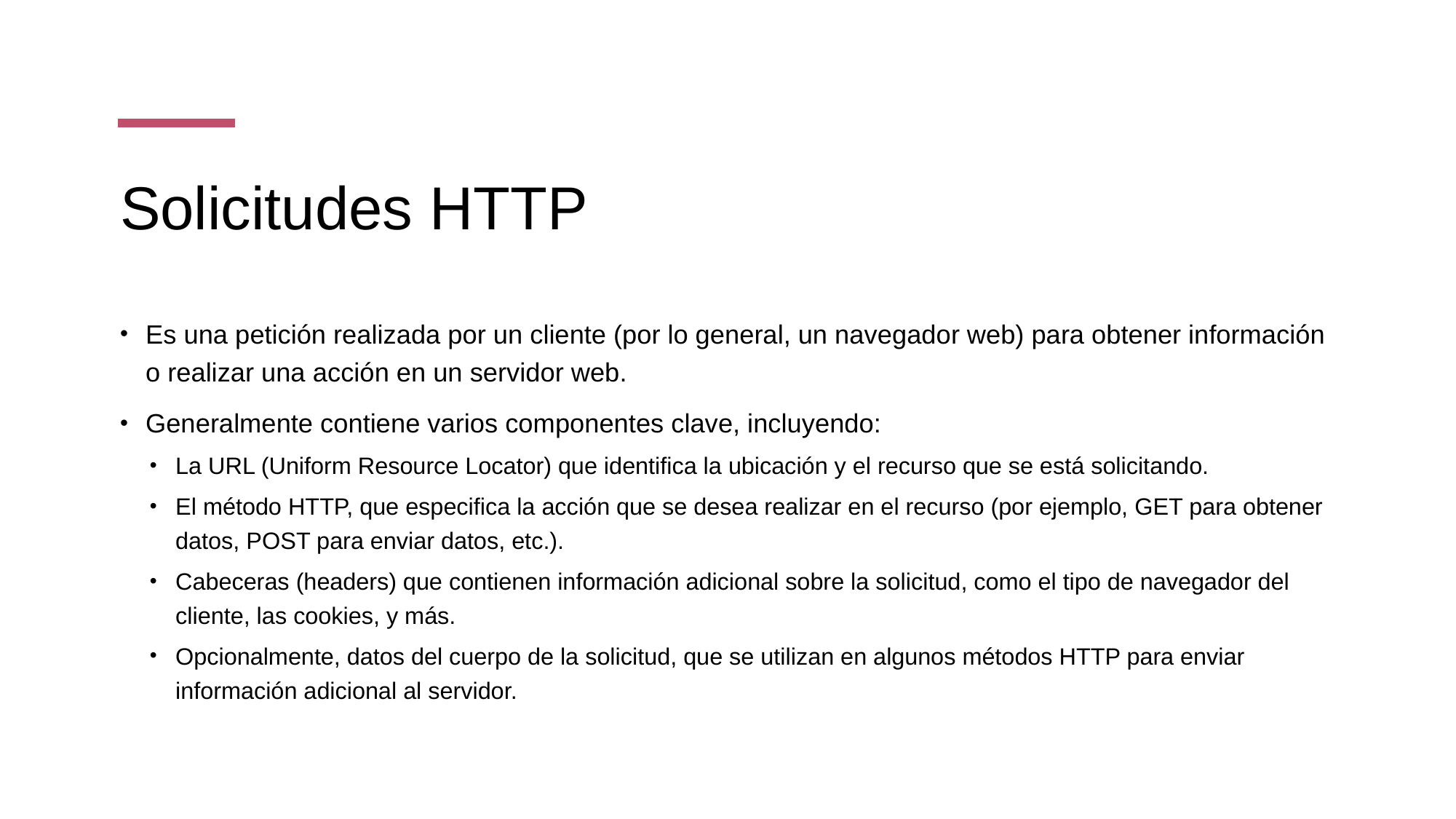

# Solicitudes HTTP
Es una petición realizada por un cliente (por lo general, un navegador web) para obtener información o realizar una acción en un servidor web.
Generalmente contiene varios componentes clave, incluyendo:
La URL (Uniform Resource Locator) que identifica la ubicación y el recurso que se está solicitando.
El método HTTP, que especifica la acción que se desea realizar en el recurso (por ejemplo, GET para obtener datos, POST para enviar datos, etc.).
Cabeceras (headers) que contienen información adicional sobre la solicitud, como el tipo de navegador del cliente, las cookies, y más.
Opcionalmente, datos del cuerpo de la solicitud, que se utilizan en algunos métodos HTTP para enviar información adicional al servidor.